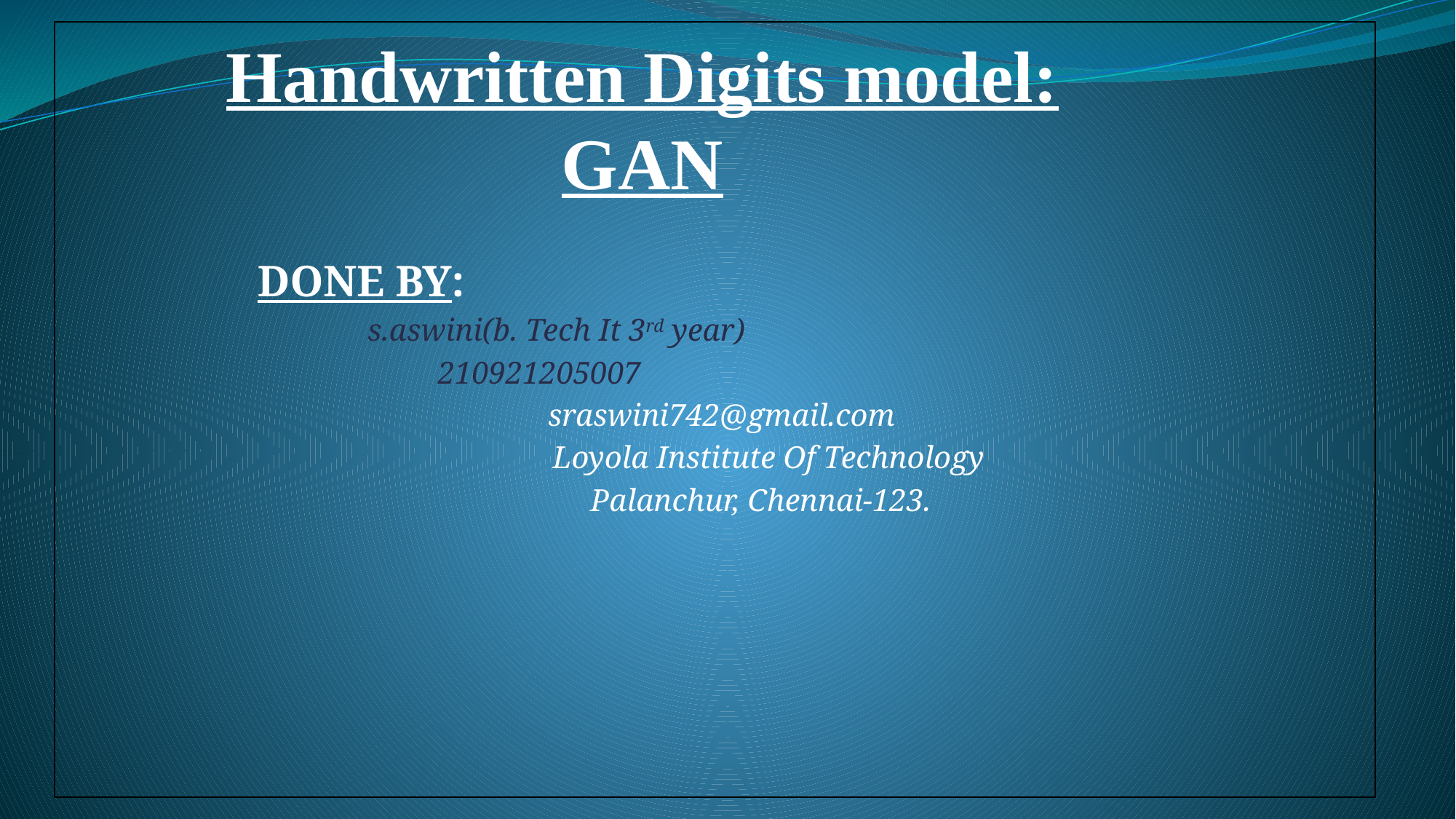

# Handwritten Digits model: GAN
       DONE BY:
                        s.aswini(b. Tech It 3rd year)
                                 210921205007
              sraswini742@gmail.com
                          Loyola Institute Of Technology
                        Palanchur, Chennai-123.